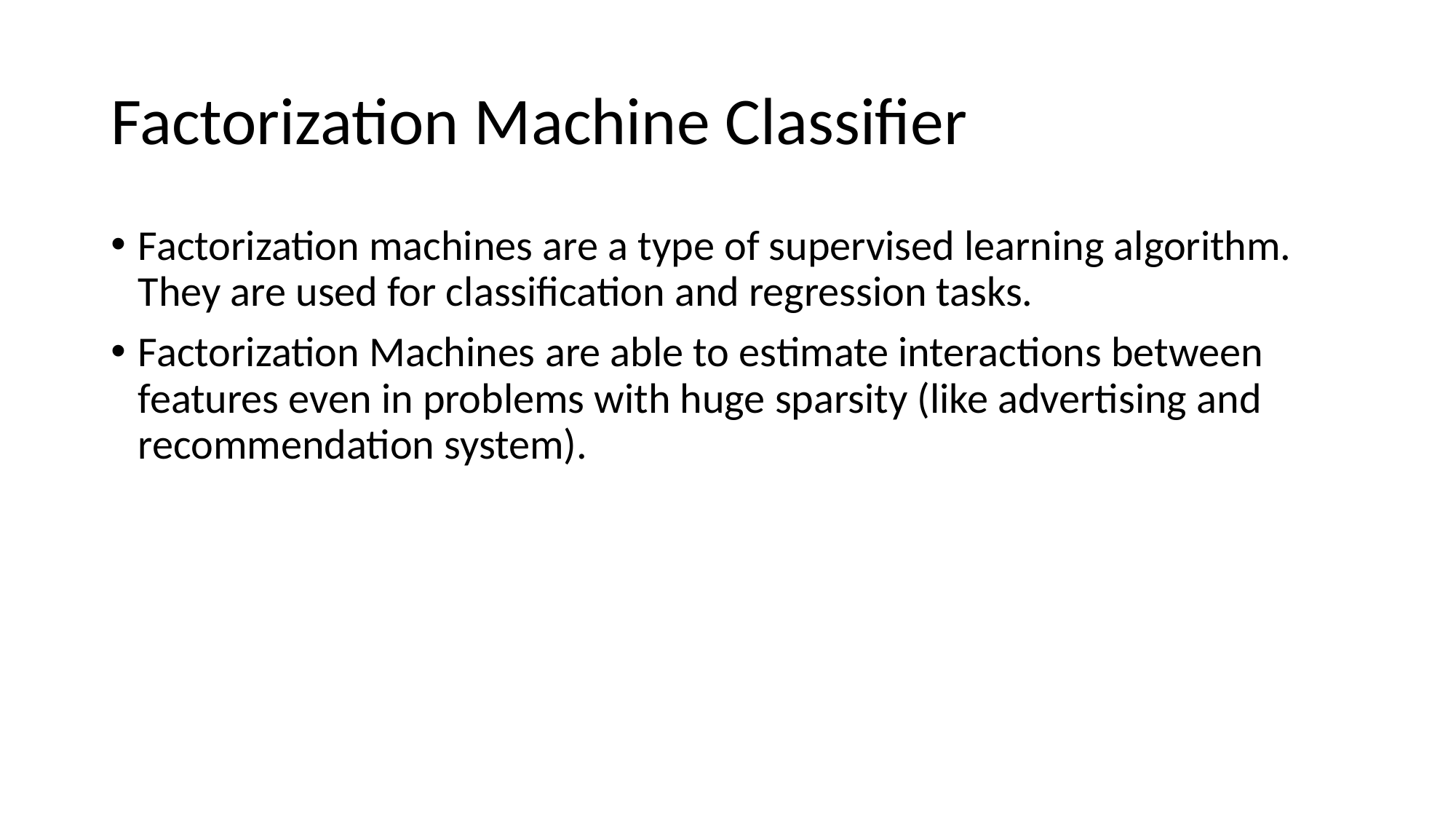

# Factorization Machine Classifier
Factorization machines are a type of supervised learning algorithm. They are used for classification and regression tasks.
Factorization Machines are able to estimate interactions between features even in problems with huge sparsity (like advertising and recommendation system).